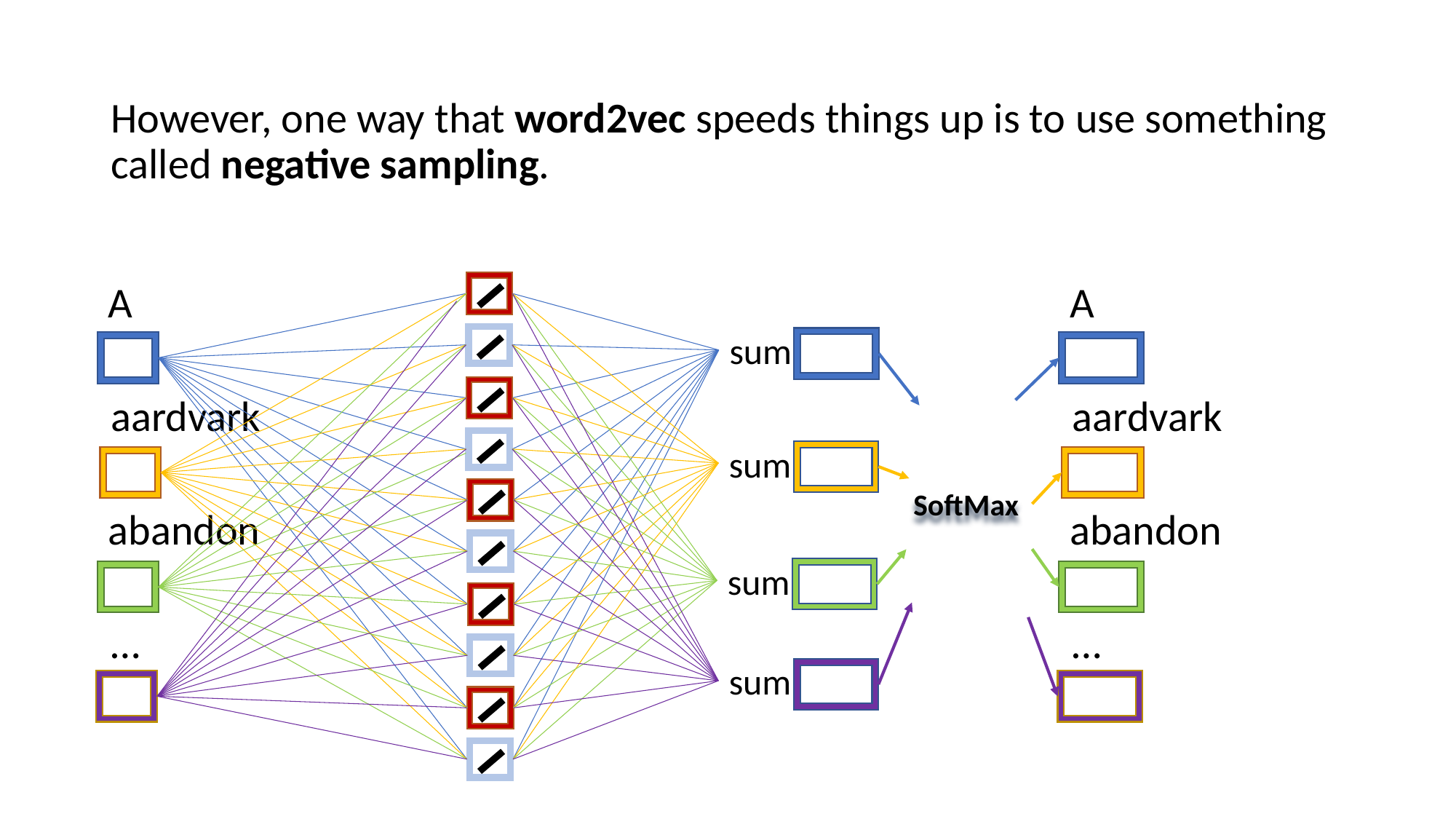

However, one way that word2vec speeds things up is to use something called negative sampling.
A
A

sum

aardvark
aardvark

sum

SoftMax
abandon
abandon

sum

…
…

sum